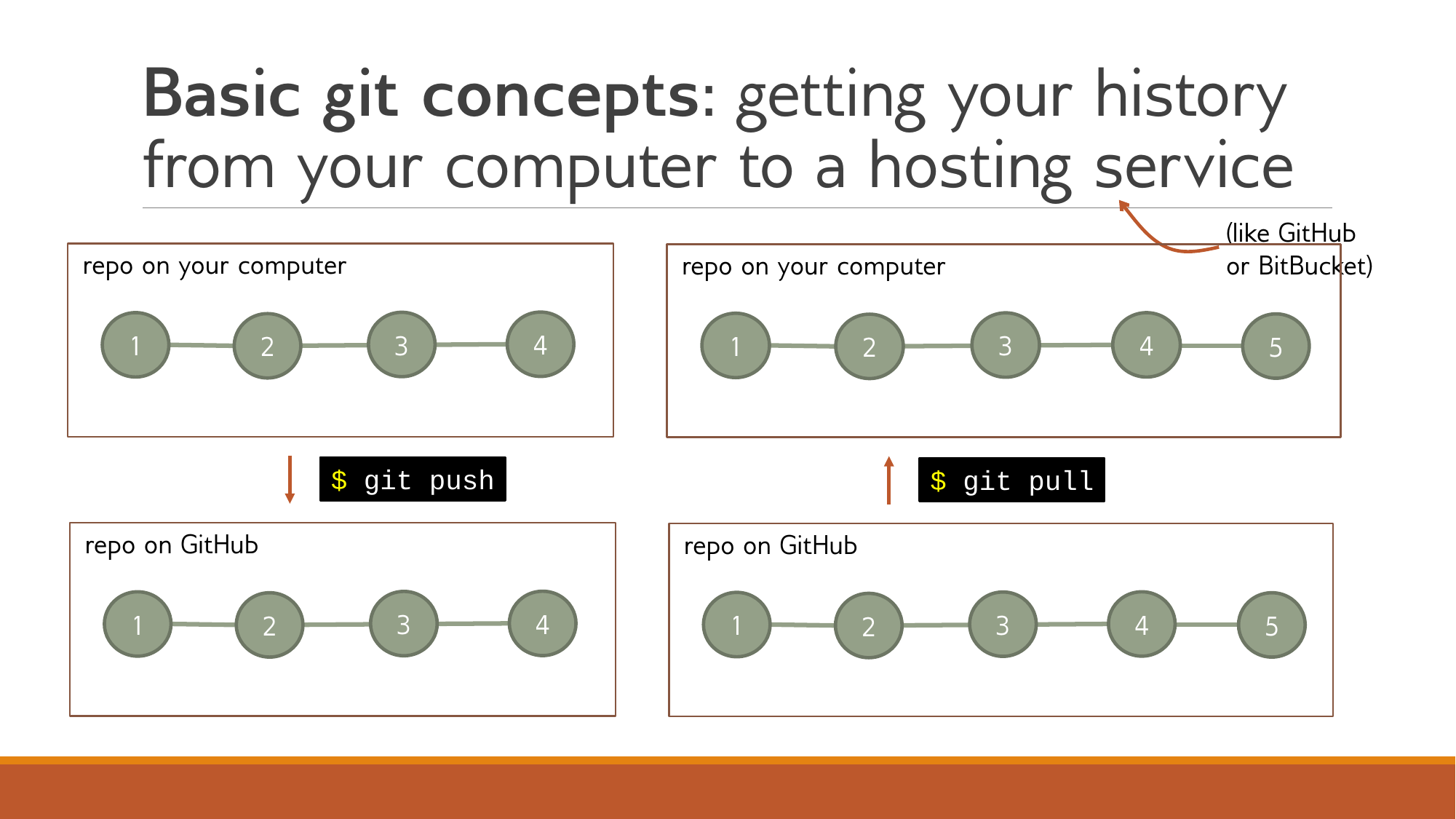

# Basic git concepts: getting your history from your computer to a hosting service

(like GitHub or BitBucket)
repo on your computer

4
3
1
2
repo on your computer

4
3
1
2
5
$ git push
$ git pull
repo on GitHub

1
repo on GitHub

4
3
2
1
4
3
2
5